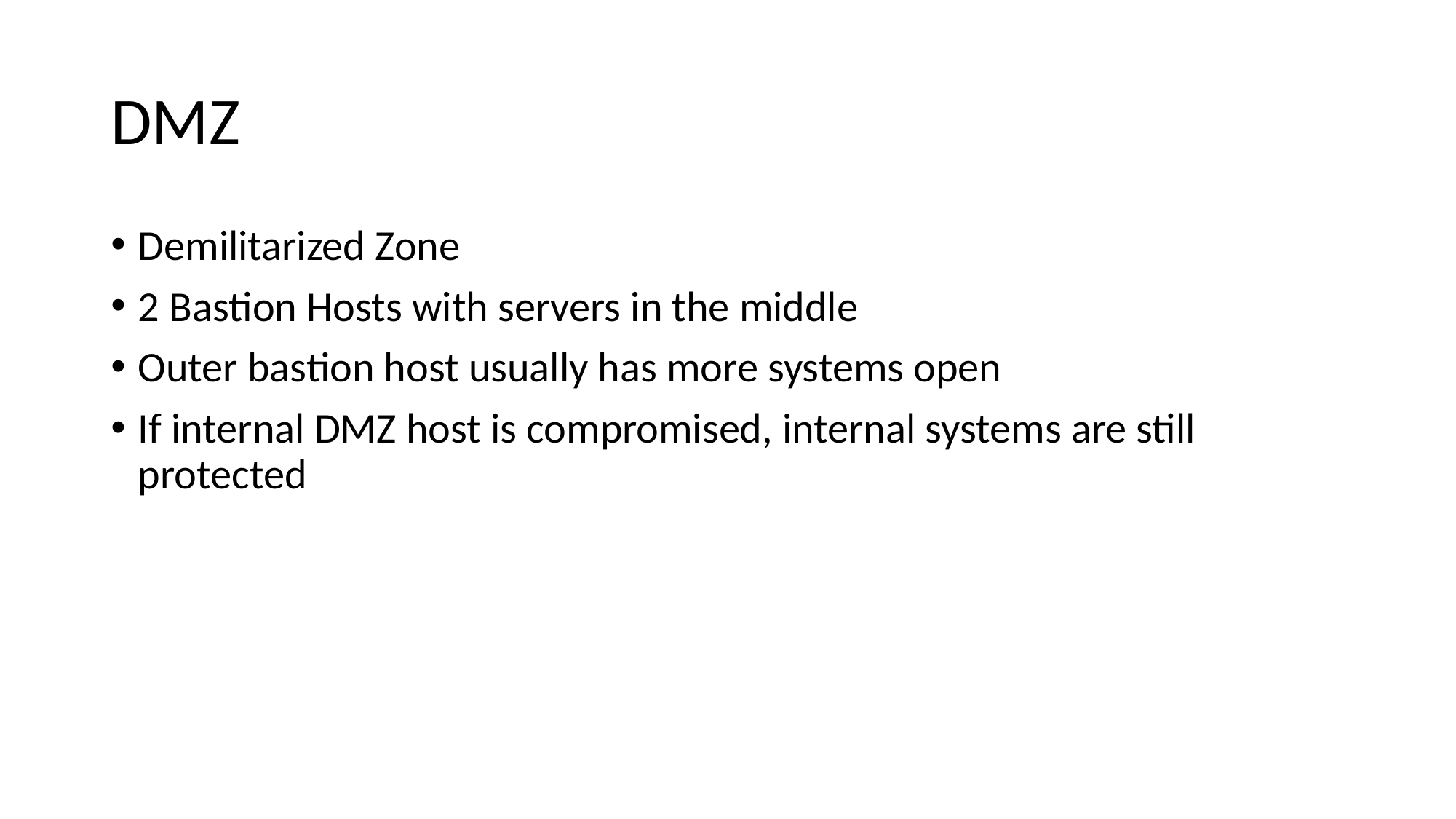

# DMZ
Demilitarized Zone
2 Bastion Hosts with servers in the middle
Outer bastion host usually has more systems open
If internal DMZ host is compromised, internal systems are still protected